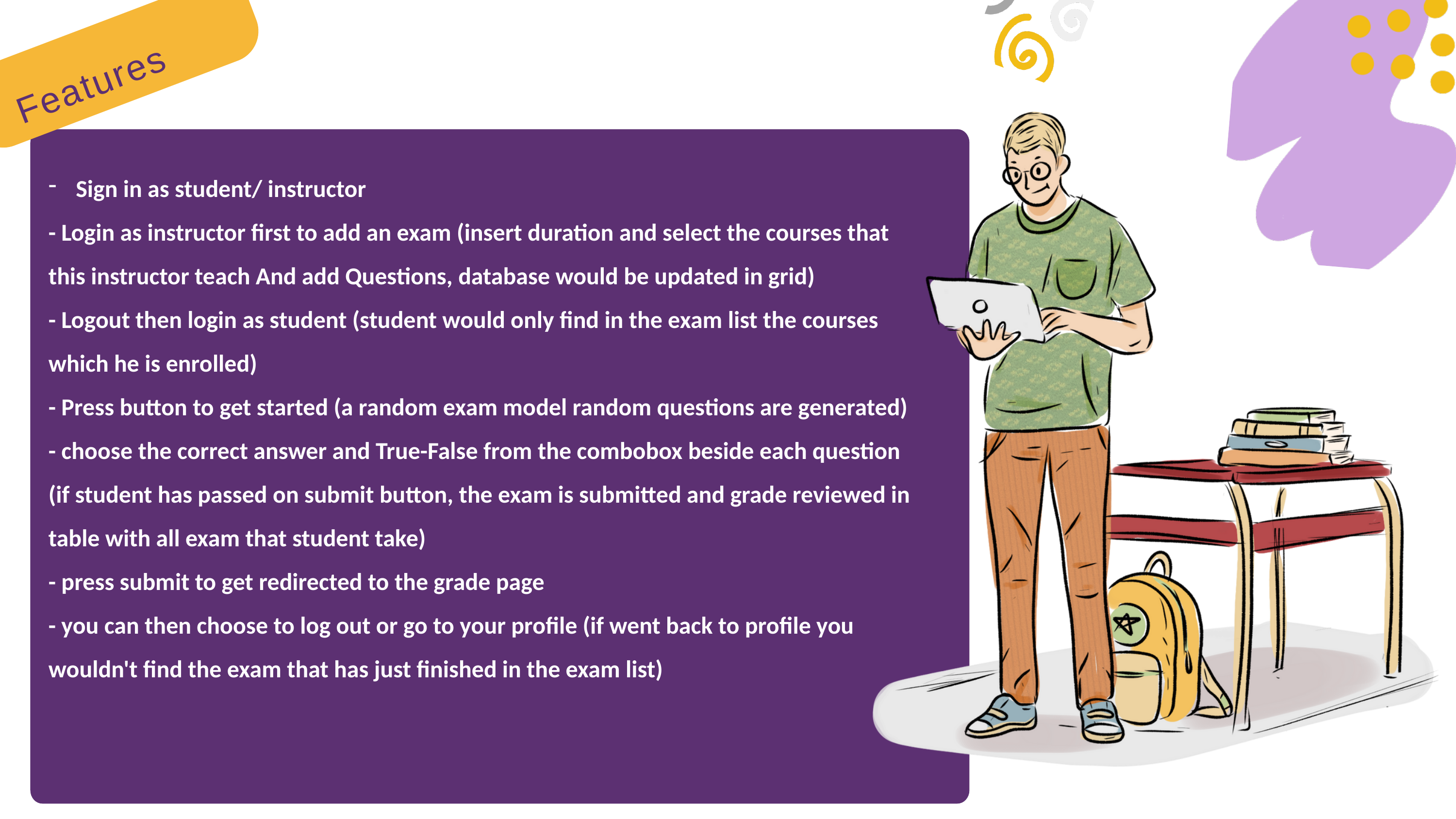

Features

Sign in as student/ instructor
- Login as instructor first to add an exam (insert duration and select the courses that this instructor teach And add Questions, database would be updated in grid)
- Logout then login as student (student would only find in the exam list the courses which he is enrolled)
- Press button to get started (a random exam model random questions are generated)
- choose the correct answer and True-False from the combobox beside each question (if student has passed on submit button, the exam is submitted and grade reviewed in table with all exam that student take)
- press submit to get redirected to the grade page
- you can then choose to log out or go to your profile (if went back to profile you wouldn't find the exam that has just finished in the exam list)